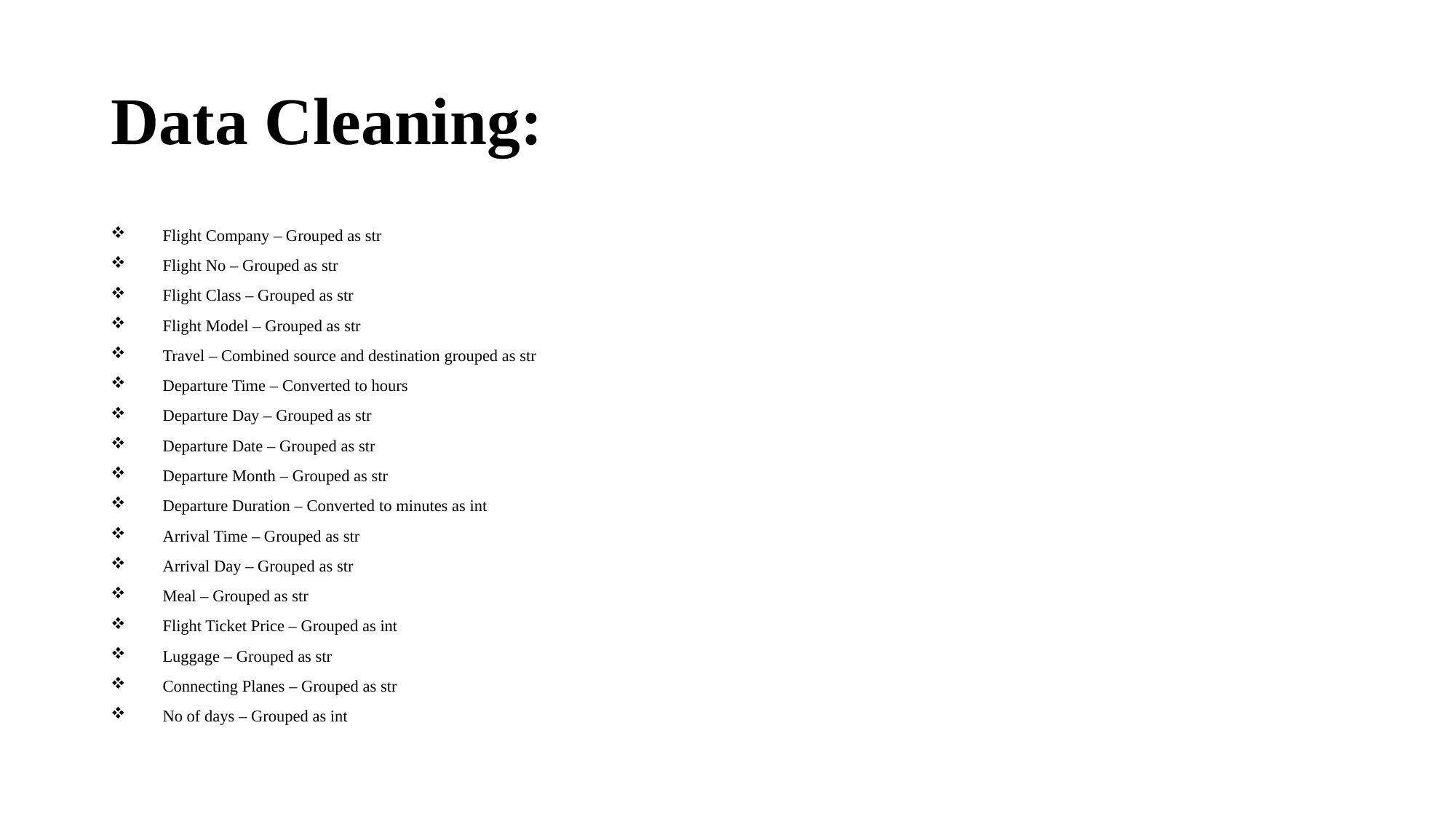

# Data Cleaning:
Flight Company – Grouped as str
Flight No – Grouped as str
Flight Class – Grouped as str
Flight Model – Grouped as str
Travel – Combined source and destination grouped as str
Departure Time – Converted to hours
Departure Day – Grouped as str
Departure Date – Grouped as str
Departure Month – Grouped as str
Departure Duration – Converted to minutes as int
Arrival Time – Grouped as str
Arrival Day – Grouped as str
Meal – Grouped as str
Flight Ticket Price – Grouped as int
Luggage – Grouped as str
Connecting Planes – Grouped as str
No of days – Grouped as int